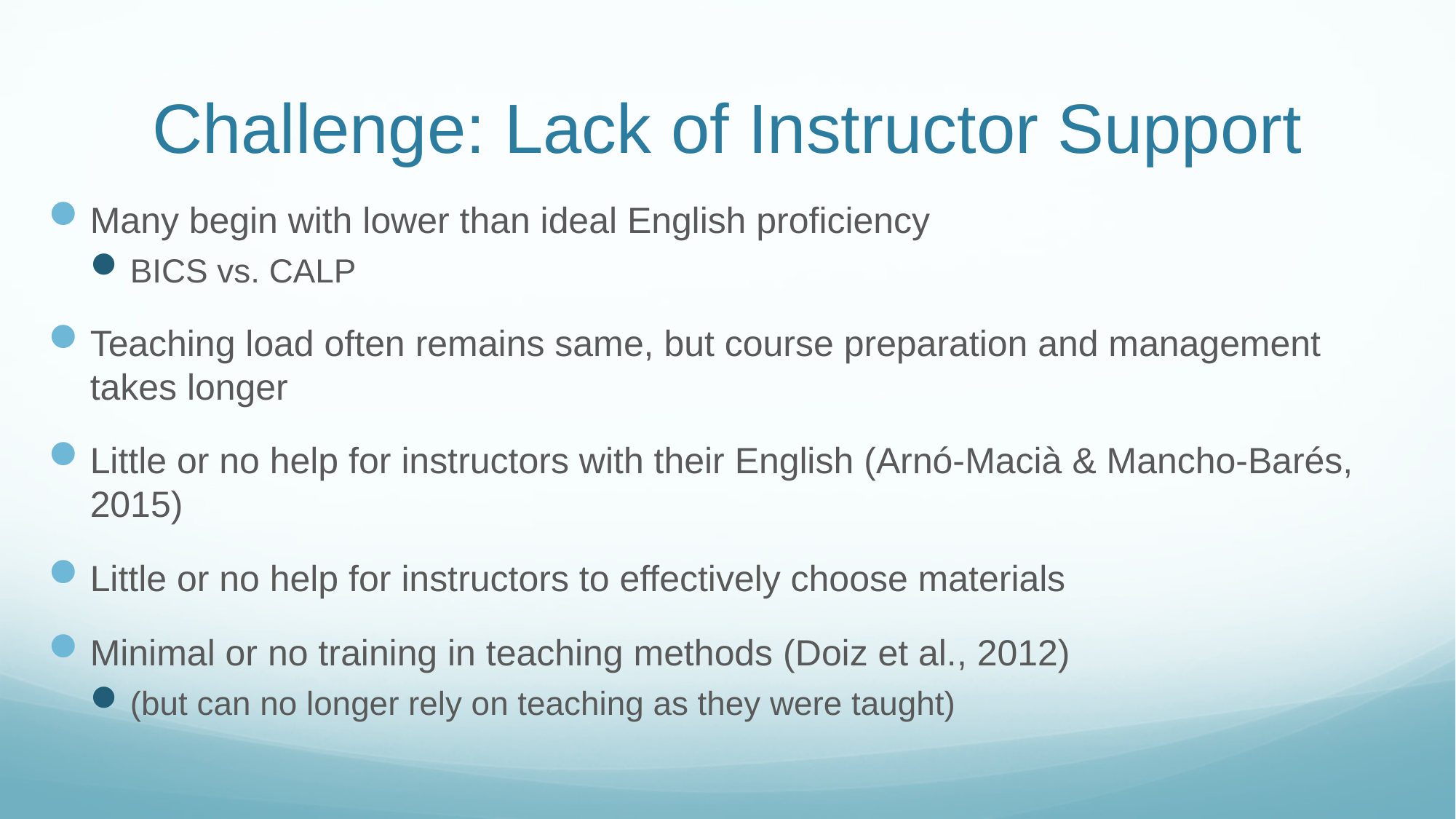

# Challenge: Lack of Instructor Support
Many begin with lower than ideal English proficiency
BICS vs. CALP
Teaching load often remains same, but course preparation and management takes longer
Little or no help for instructors with their English (Arnó-Macià & Mancho-Barés, 2015)
Little or no help for instructors to effectively choose materials
Minimal or no training in teaching methods (Doiz et al., 2012)
(but can no longer rely on teaching as they were taught)